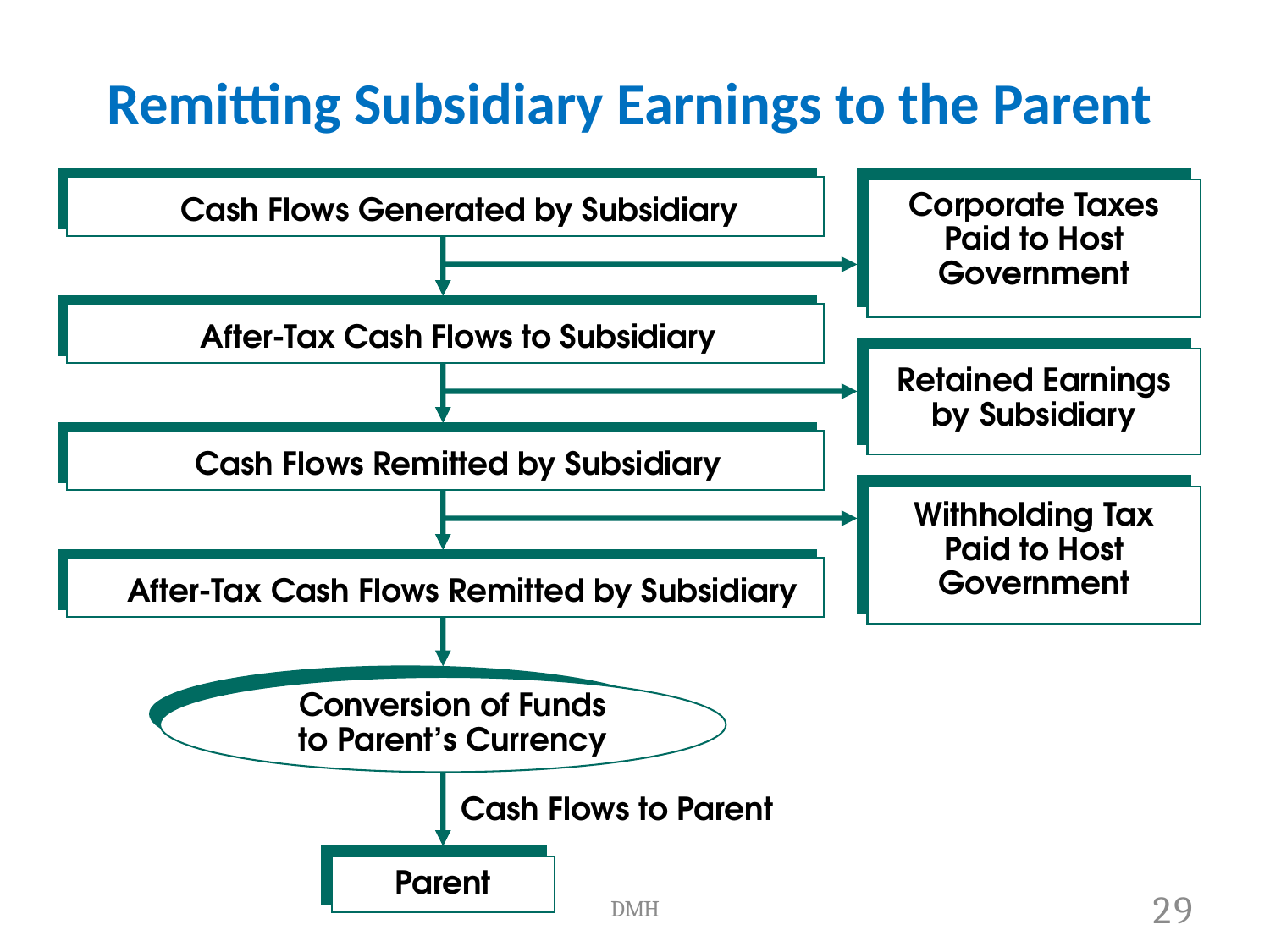

# Remitting Subsidiary Earnings to the Parent

Cash Flows Generated by Subsidiary

Corporate Taxes Paid to Host Government

After-Tax Cash Flows to Subsidiary

Retained Earnings
by Subsidiary

Cash Flows Remitted by Subsidiary

Withholding Tax Paid to Host Government

After-Tax Cash Flows Remitted by Subsidiary

Conversion of Funds
to Parent’s Currency

Cash Flows to Parent

Parent
DMH
29